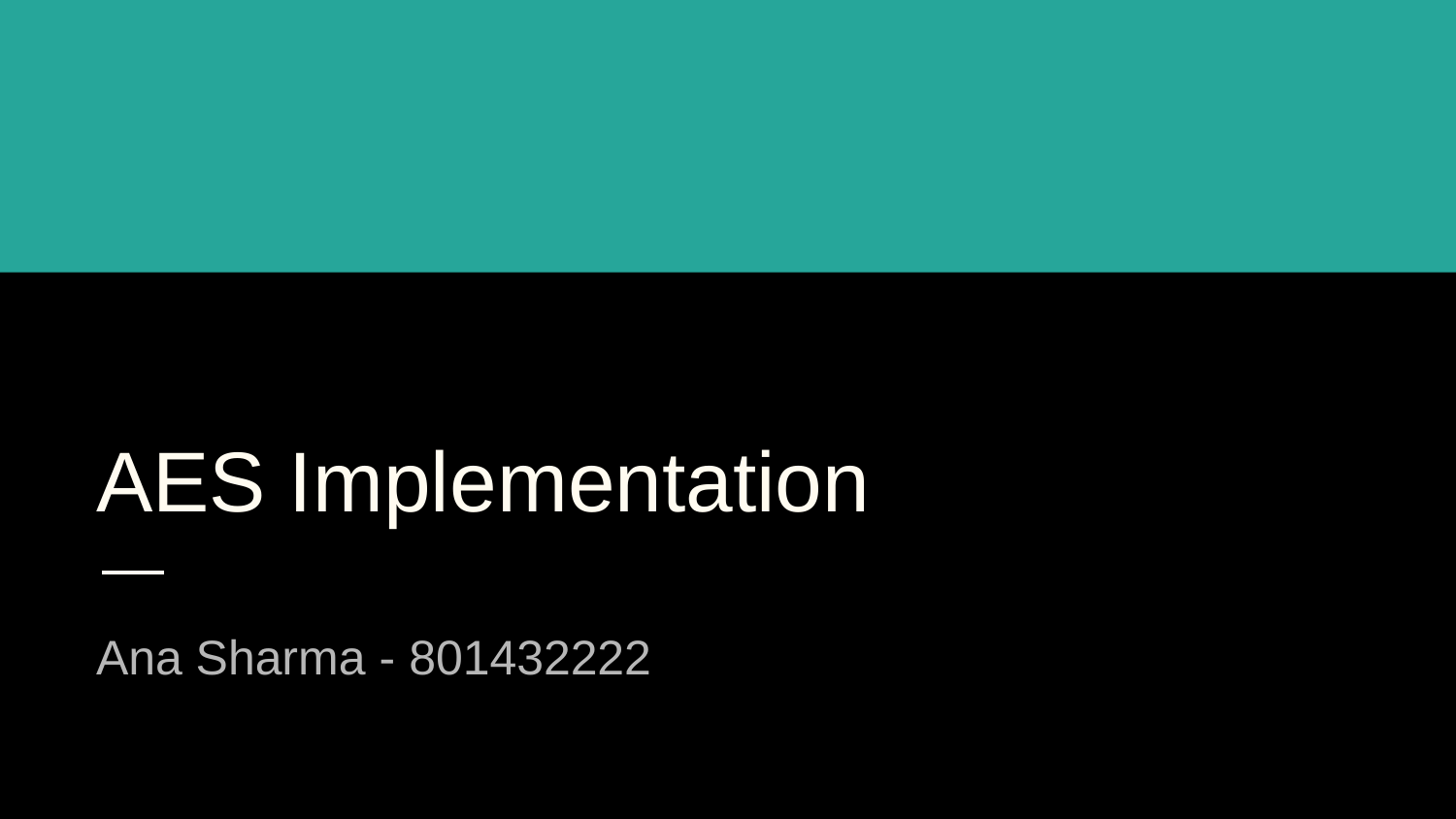

# AES Implementation
Ana Sharma - 801432222